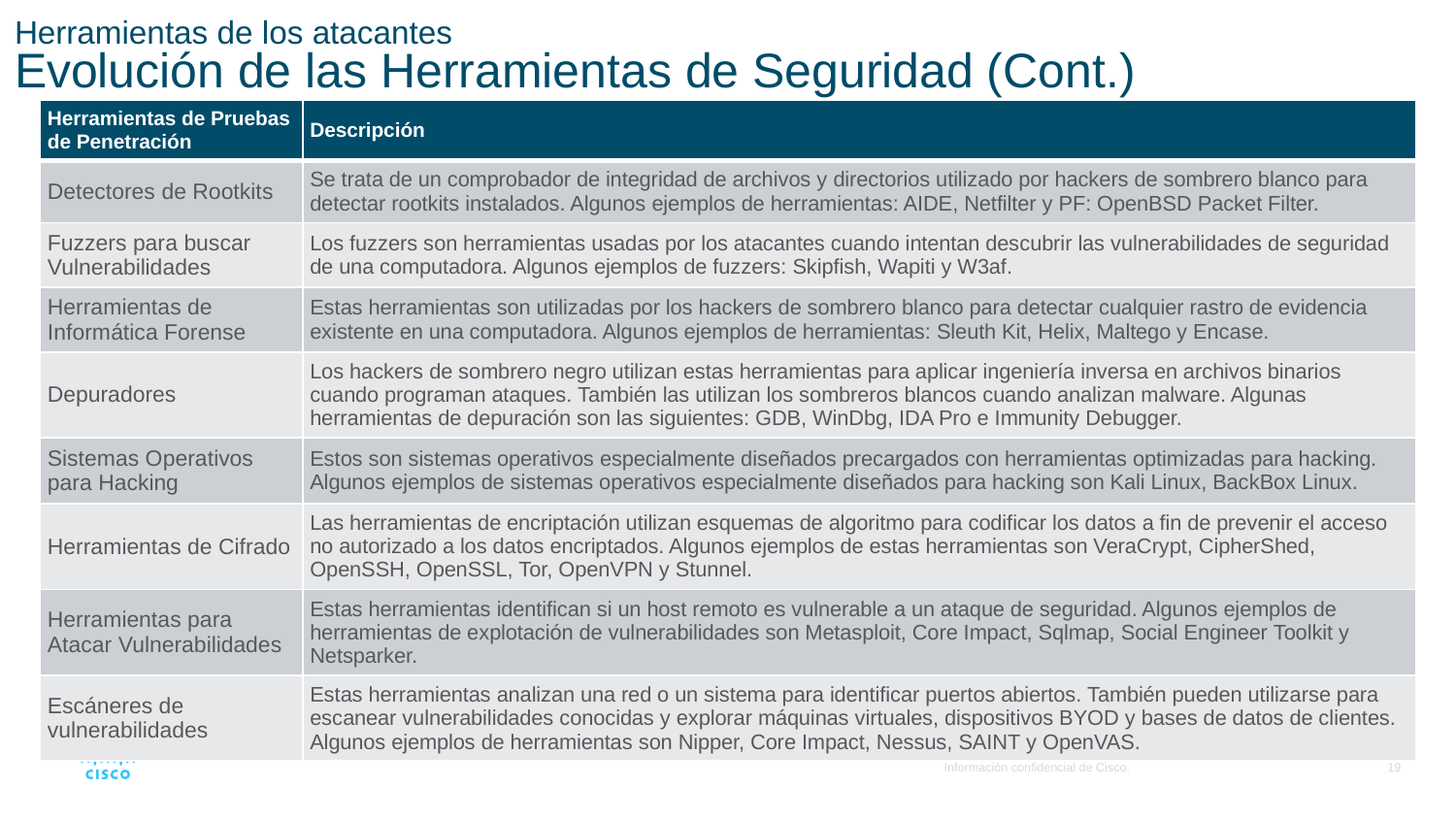

# Herramientas de los atacantes Evolución de las Herramientas de Seguridad (Cont.)
| Herramientas de Pruebas de Penetración | Descripción |
| --- | --- |
| Detectores de Rootkits | Se trata de un comprobador de integridad de archivos y directorios utilizado por hackers de sombrero blanco para detectar rootkits instalados. Algunos ejemplos de herramientas: AIDE, Netfilter y PF: OpenBSD Packet Filter. |
| Fuzzers para buscar Vulnerabilidades | Los fuzzers son herramientas usadas por los atacantes cuando intentan descubrir las vulnerabilidades de seguridad de una computadora. Algunos ejemplos de fuzzers: Skipfish, Wapiti y W3af. |
| Herramientas de Informática Forense | Estas herramientas son utilizadas por los hackers de sombrero blanco para detectar cualquier rastro de evidencia existente en una computadora. Algunos ejemplos de herramientas: Sleuth Kit, Helix, Maltego y Encase. |
| Depuradores | Los hackers de sombrero negro utilizan estas herramientas para aplicar ingeniería inversa en archivos binarios cuando programan ataques. También las utilizan los sombreros blancos cuando analizan malware. Algunas herramientas de depuración son las siguientes: GDB, WinDbg, IDA Pro e Immunity Debugger. |
| Sistemas Operativos para Hacking | Estos son sistemas operativos especialmente diseñados precargados con herramientas optimizadas para hacking. Algunos ejemplos de sistemas operativos especialmente diseñados para hacking son Kali Linux, BackBox Linux. |
| Herramientas de Cifrado | Las herramientas de encriptación utilizan esquemas de algoritmo para codificar los datos a fin de prevenir el acceso no autorizado a los datos encriptados. Algunos ejemplos de estas herramientas son VeraCrypt, CipherShed, OpenSSH, OpenSSL, Tor, OpenVPN y Stunnel. |
| Herramientas para Atacar Vulnerabilidades | Estas herramientas identifican si un host remoto es vulnerable a un ataque de seguridad. Algunos ejemplos de herramientas de explotación de vulnerabilidades son Metasploit, Core Impact, Sqlmap, Social Engineer Toolkit y Netsparker. |
| Escáneres de vulnerabilidades | Estas herramientas analizan una red o un sistema para identificar puertos abiertos. También pueden utilizarse para escanear vulnerabilidades conocidas y explorar máquinas virtuales, dispositivos BYOD y bases de datos de clientes. Algunos ejemplos de herramientas son Nipper, Core Impact, Nessus, SAINT y OpenVAS. |